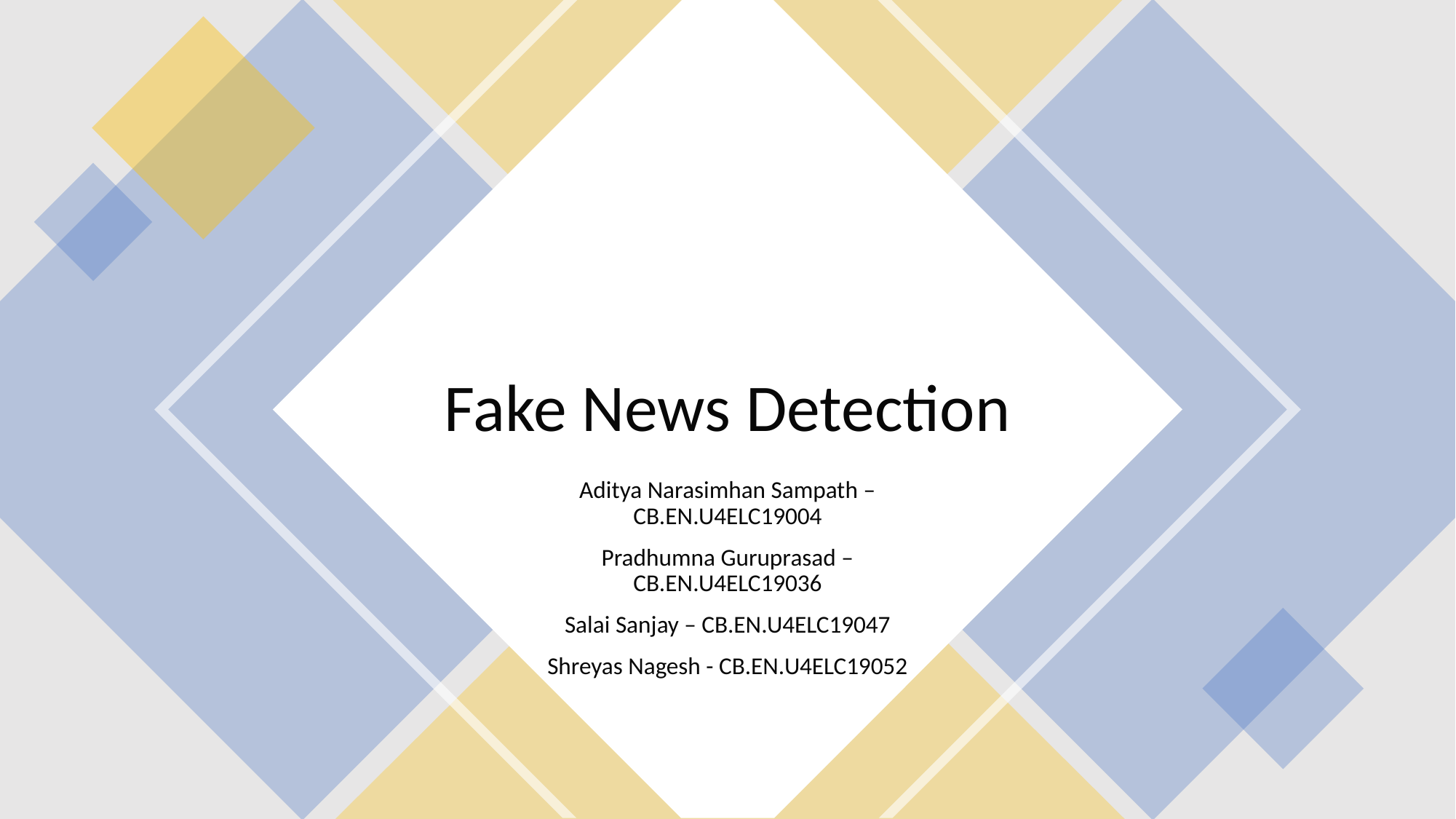

# Fake News Detection

Aditya Narasimhan Sampath – CB.EN.U4ELC19004
Pradhumna Guruprasad – CB.EN.U4ELC19036
Salai Sanjay – CB.EN.U4ELC19047
Shreyas Nagesh - CB.EN.U4ELC19052